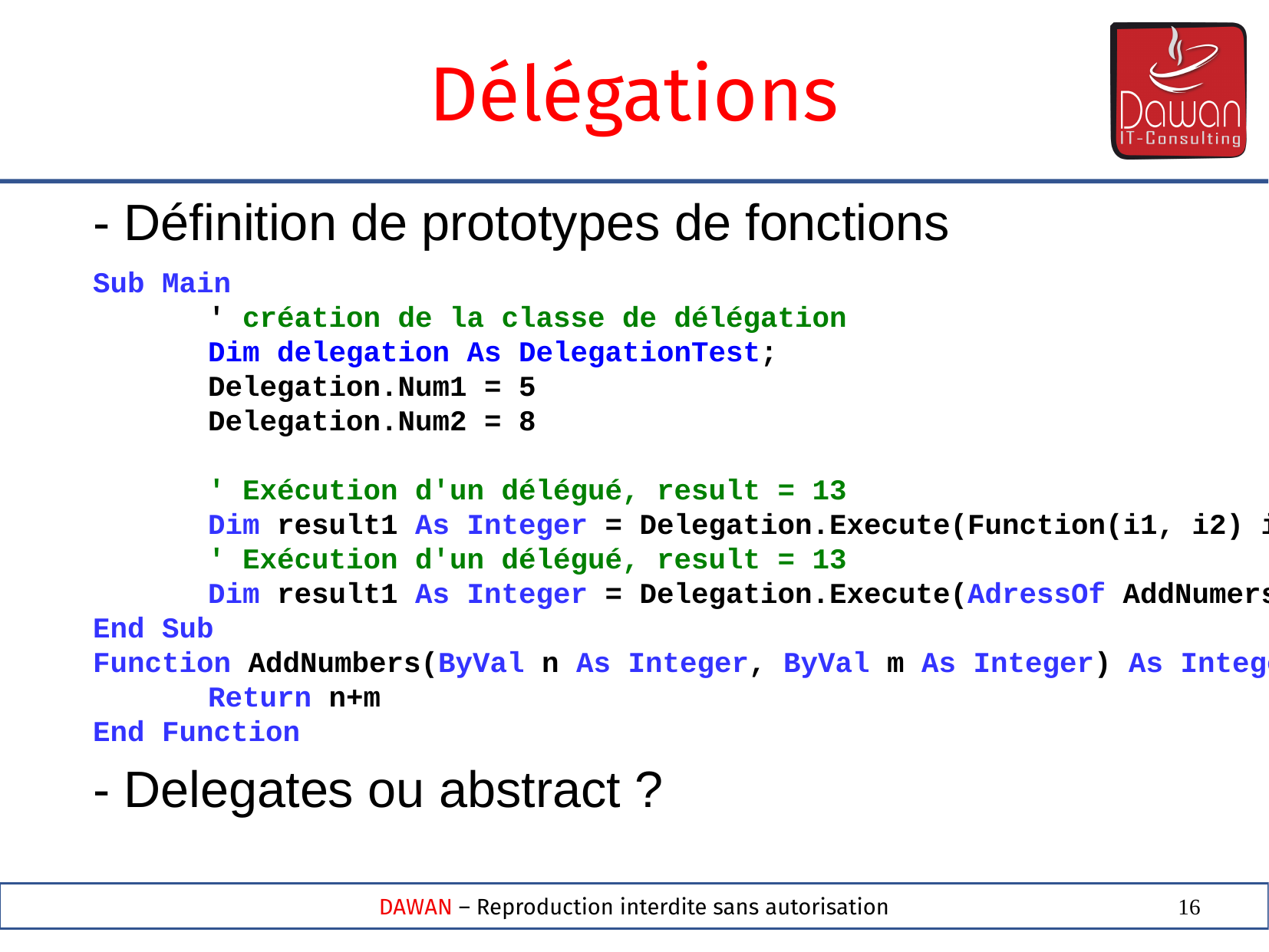

Délégations
- Définition de prototypes de fonctions
Sub Main
	' création de la classe de délégation
	Dim delegation As DelegationTest;
	Delegation.Num1 = 5
	Delegation.Num2 = 8

	' Exécution d'un délégué, result = 13
	Dim result1 As Integer = Delegation.Execute(Function(i1, i2) i1+i2)
	' Exécution d'un délégué, result = 13
	Dim result1 As Integer = Delegation.Execute(AdressOf AddNumers)
End Sub
Function AddNumbers(ByVal n As Integer, ByVal m As Integer) As Integer
	Return n+m
End Function
- Delegates ou abstract ?
16